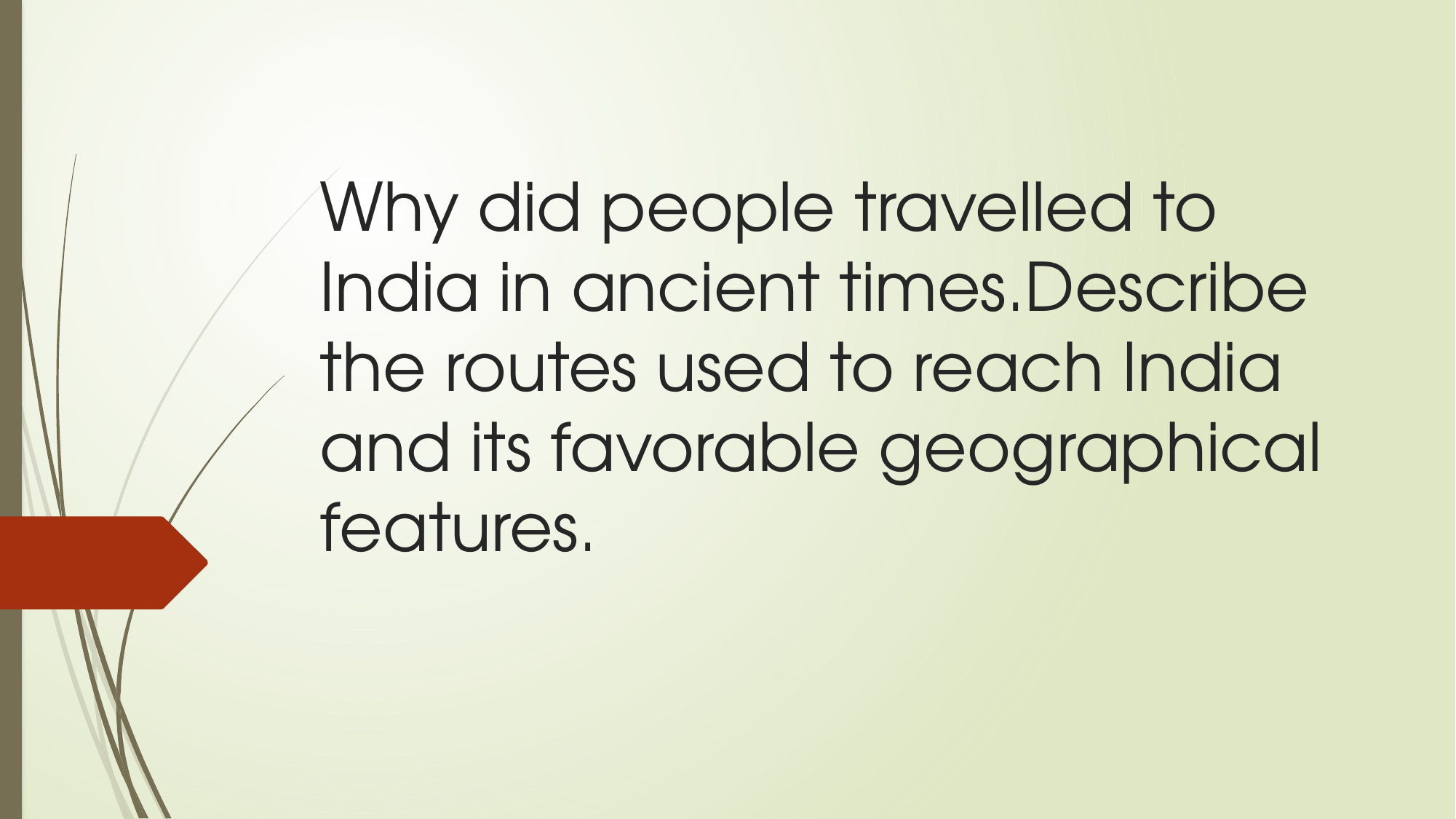

# Why did people travelled to India in ancient times.Describe the routes used to reach India and its favorable geographical features.